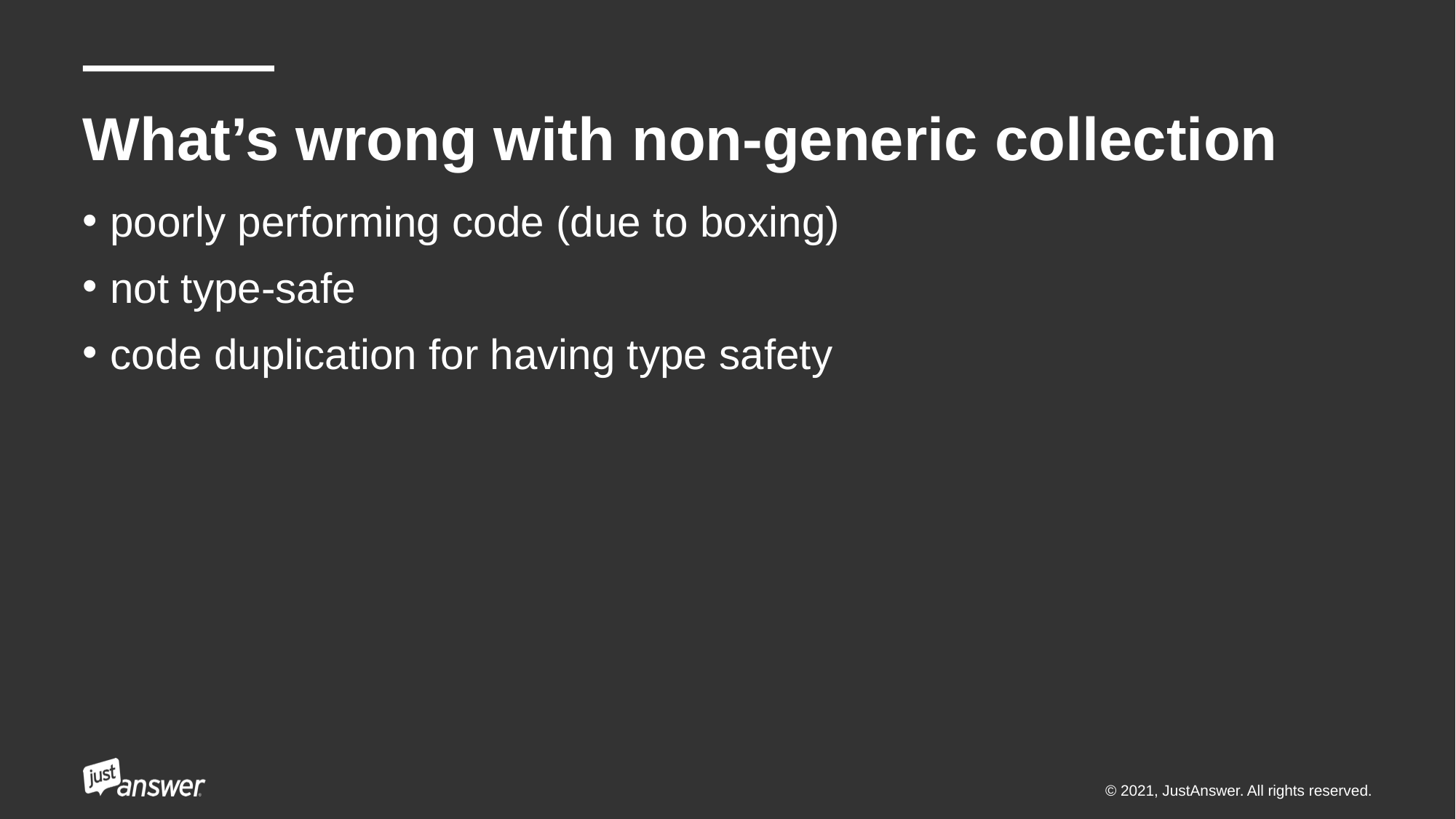

# What’s wrong with non-generic collection
poorly performing code (due to boxing)
not type-safe
code duplication for having type safety